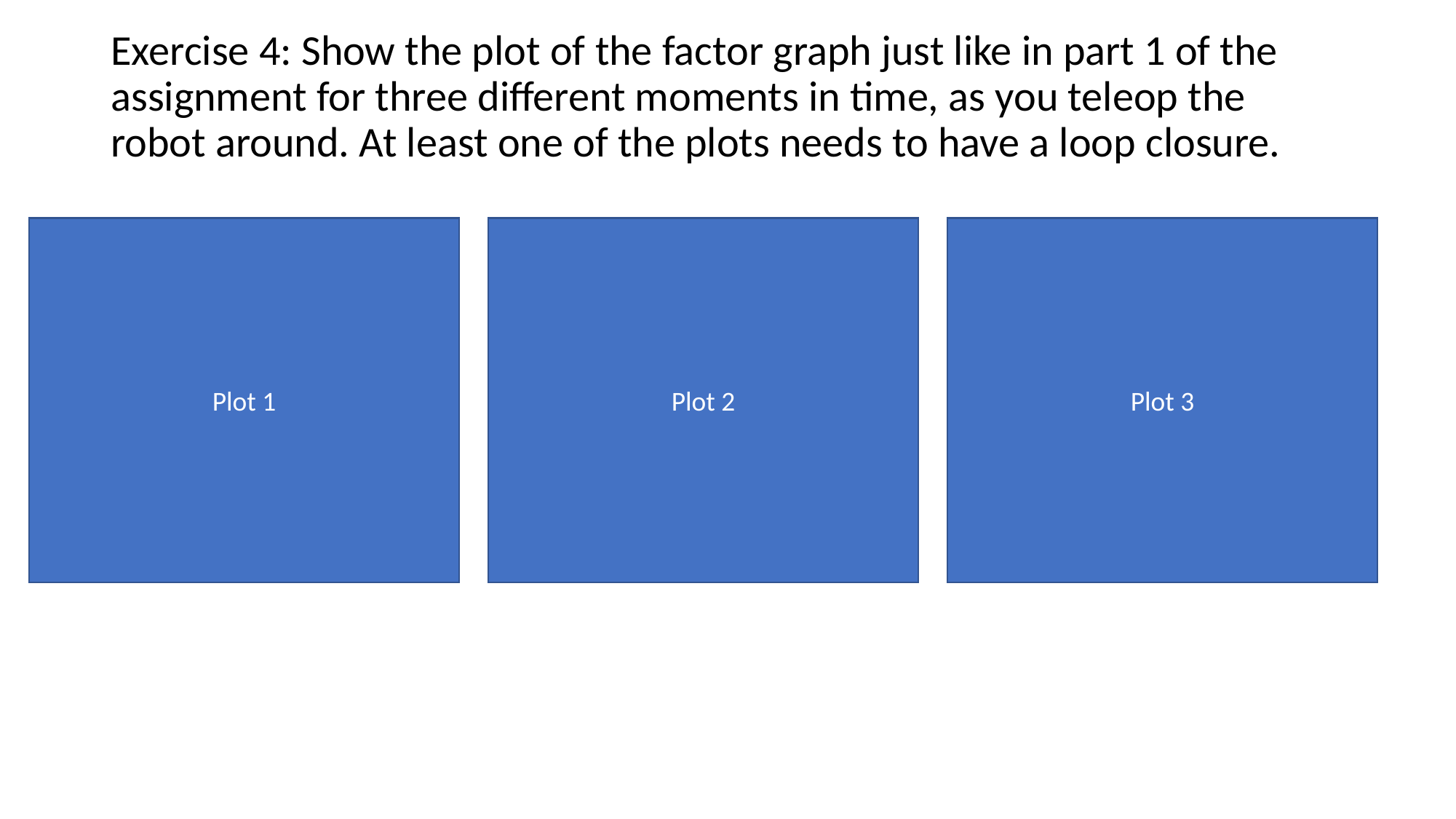

# Exercise 4: Show the plot of the factor graph just like in part 1 of the assignment for three different moments in time, as you teleop the robot around. At least one of the plots needs to have a loop closure.
Plot 3
Plot 2
Plot 1